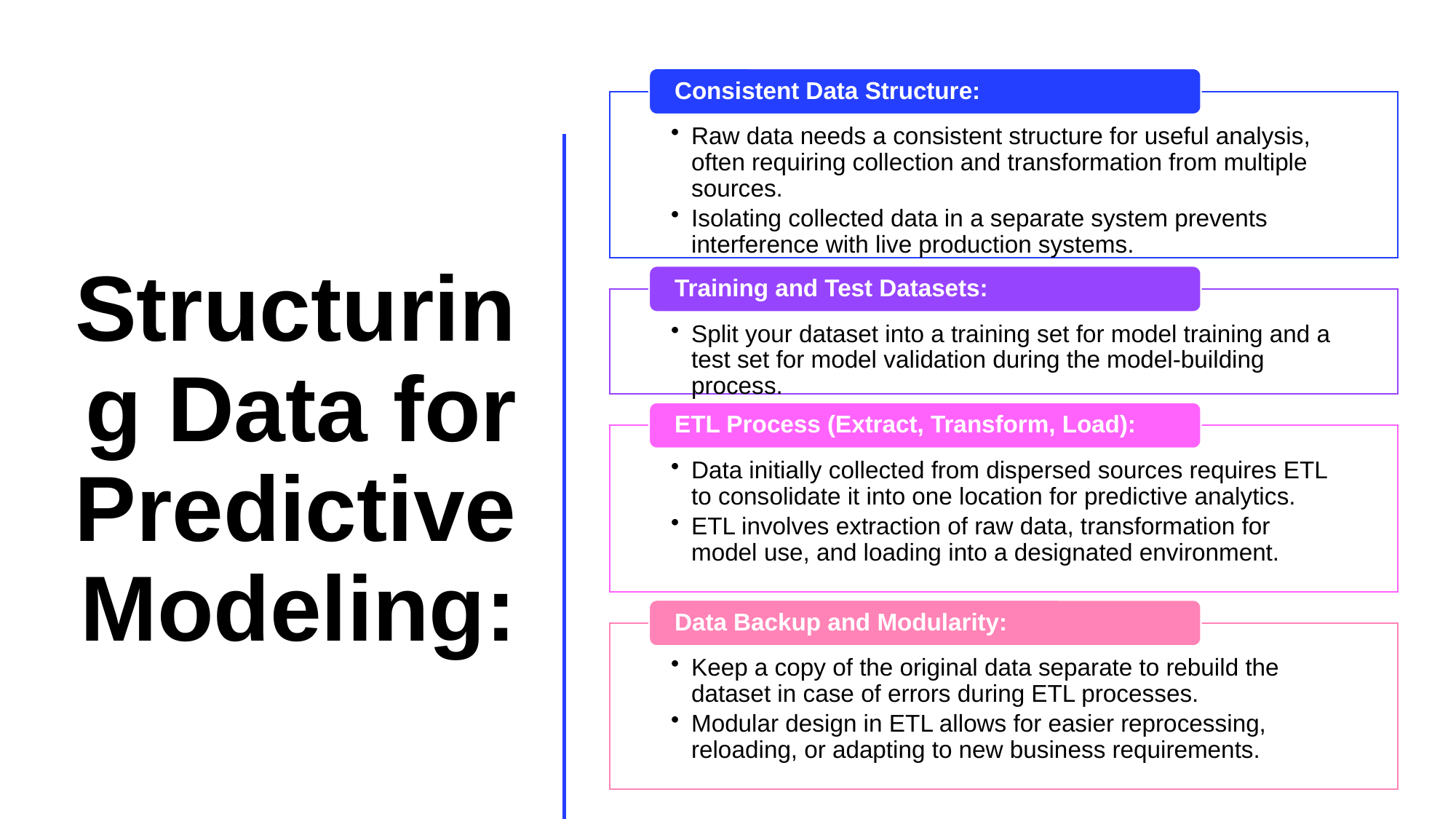

Raw data needs a consistent structure for useful analysis, often requiring collection and transformation from multiple sources.
Isolating collected data in a separate system prevents interference with live production systems.
Consistent Data Structure:
Split your dataset into a training set for model training and a test set for model validation during the model-building process.
Training and Test Datasets:
Data initially collected from dispersed sources requires ETL to consolidate it into one location for predictive analytics.
ETL involves extraction of raw data, transformation for model use, and loading into a designated environment.
ETL Process (Extract, Transform, Load):
Keep a copy of the original data separate to rebuild the dataset in case of errors during ETL processes.
Modular design in ETL allows for easier reprocessing, reloading, or adapting to new business requirements.
Data Backup and Modularity:
# Structuring Data for Predictive Modeling: